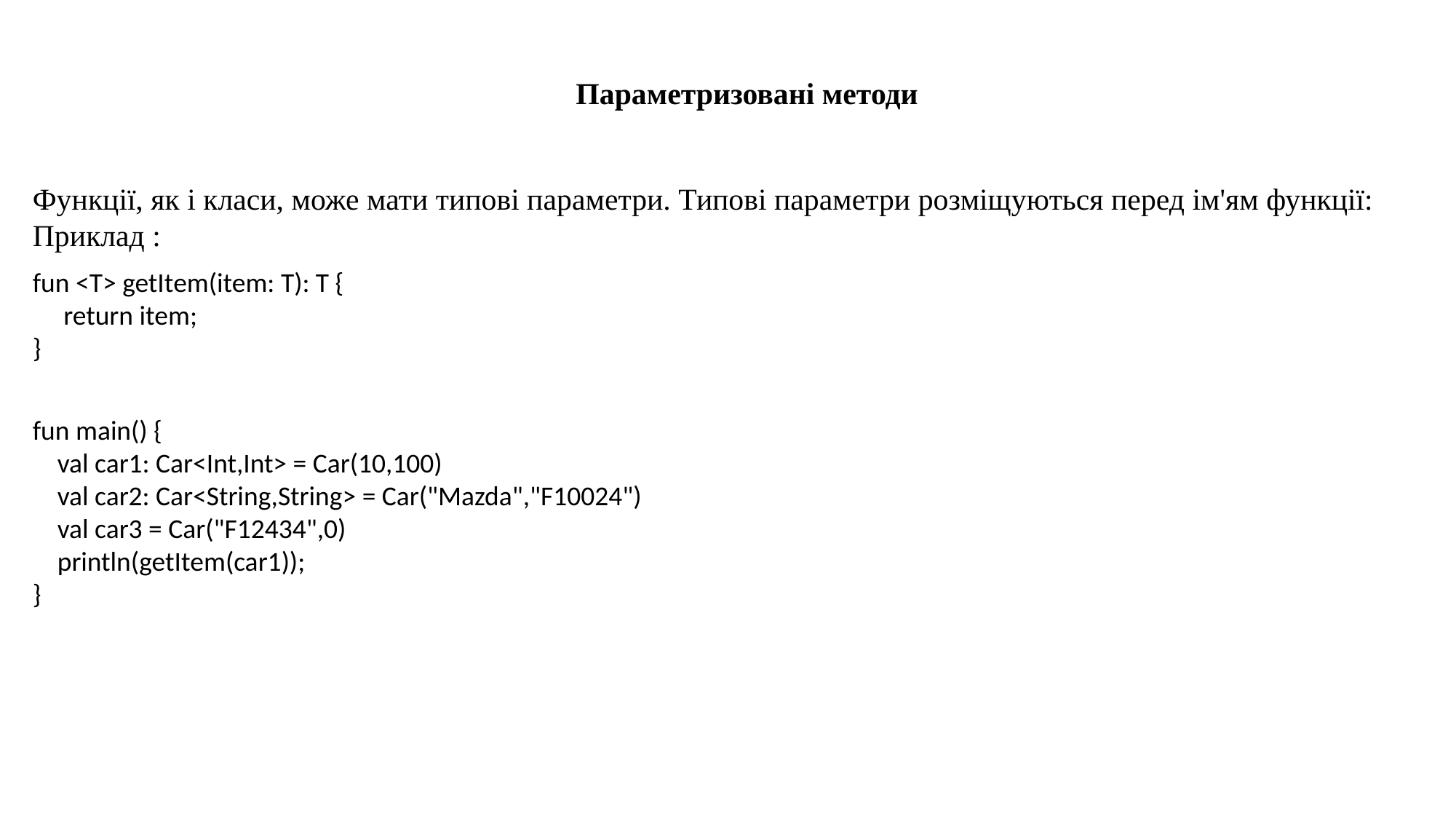

Параметризовані методи
Функції, як і класи, може мати типові параметри. Типові параметри розміщуються перед ім'ям функції:
Приклад :
fun <T> getItem(item: T): T {
     return item;
}
fun main() {
    val car1: Car<Int,Int> = Car(10,100)
    val car2: Car<String,String> = Car("Mazda","F10024")
    val car3 = Car("F12434",0)
    println(getItem(car1));
}